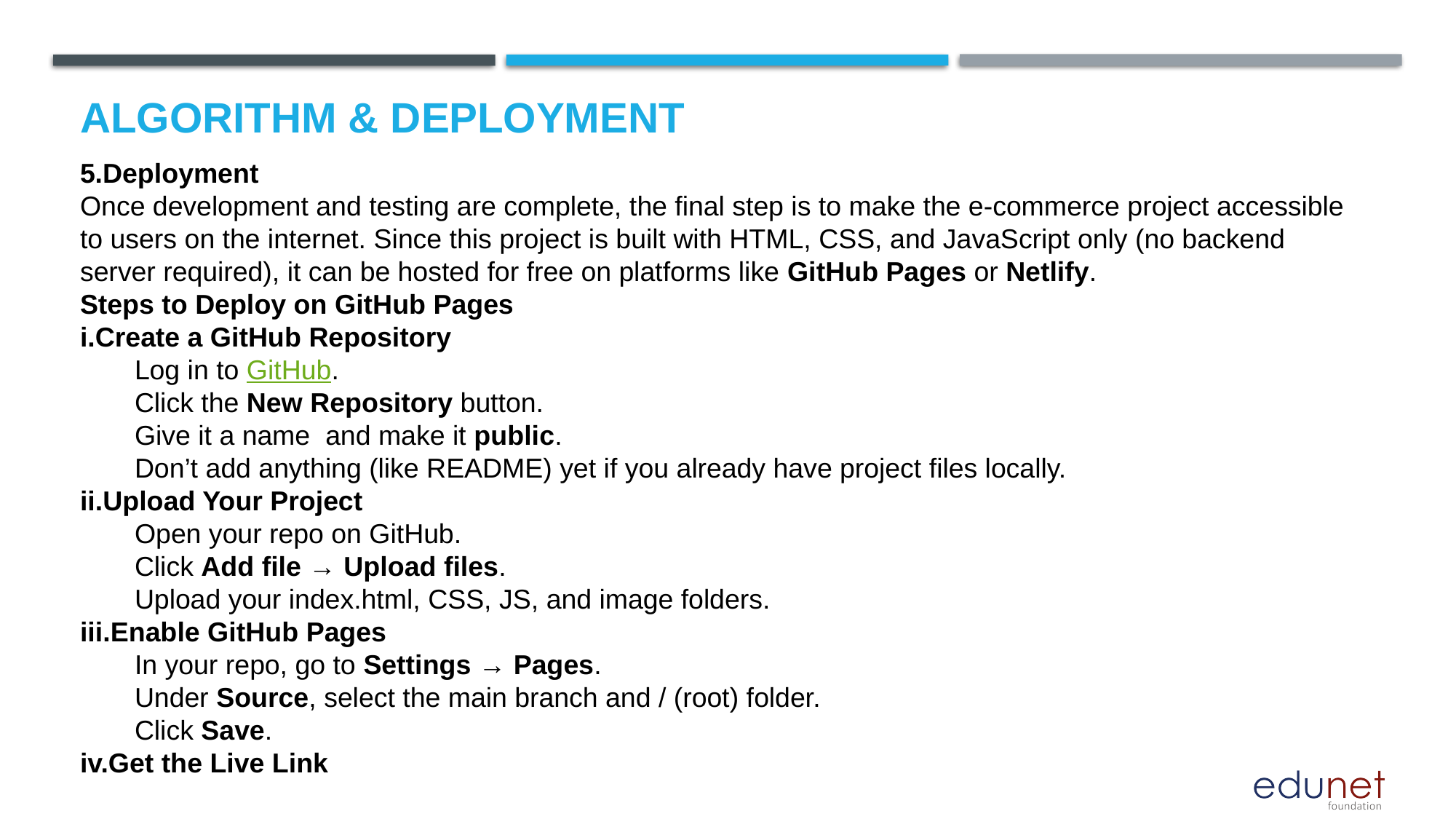

# Algorithm & Deployment
5.Deployment
Once development and testing are complete, the final step is to make the e-commerce project accessible to users on the internet. Since this project is built with HTML, CSS, and JavaScript only (no backend server required), it can be hosted for free on platforms like GitHub Pages or Netlify.
Steps to Deploy on GitHub Pages
i.Create a GitHub Repository
Log in to GitHub.
Click the New Repository button.
Give it a name  and make it public.
Don’t add anything (like README) yet if you already have project files locally.
ii.Upload Your Project
Open your repo on GitHub.
Click Add file → Upload files.
Upload your index.html, CSS, JS, and image folders.
iii.Enable GitHub Pages
In your repo, go to Settings → Pages.
Under Source, select the main branch and / (root) folder.
Click Save.
iv.Get the Live Link